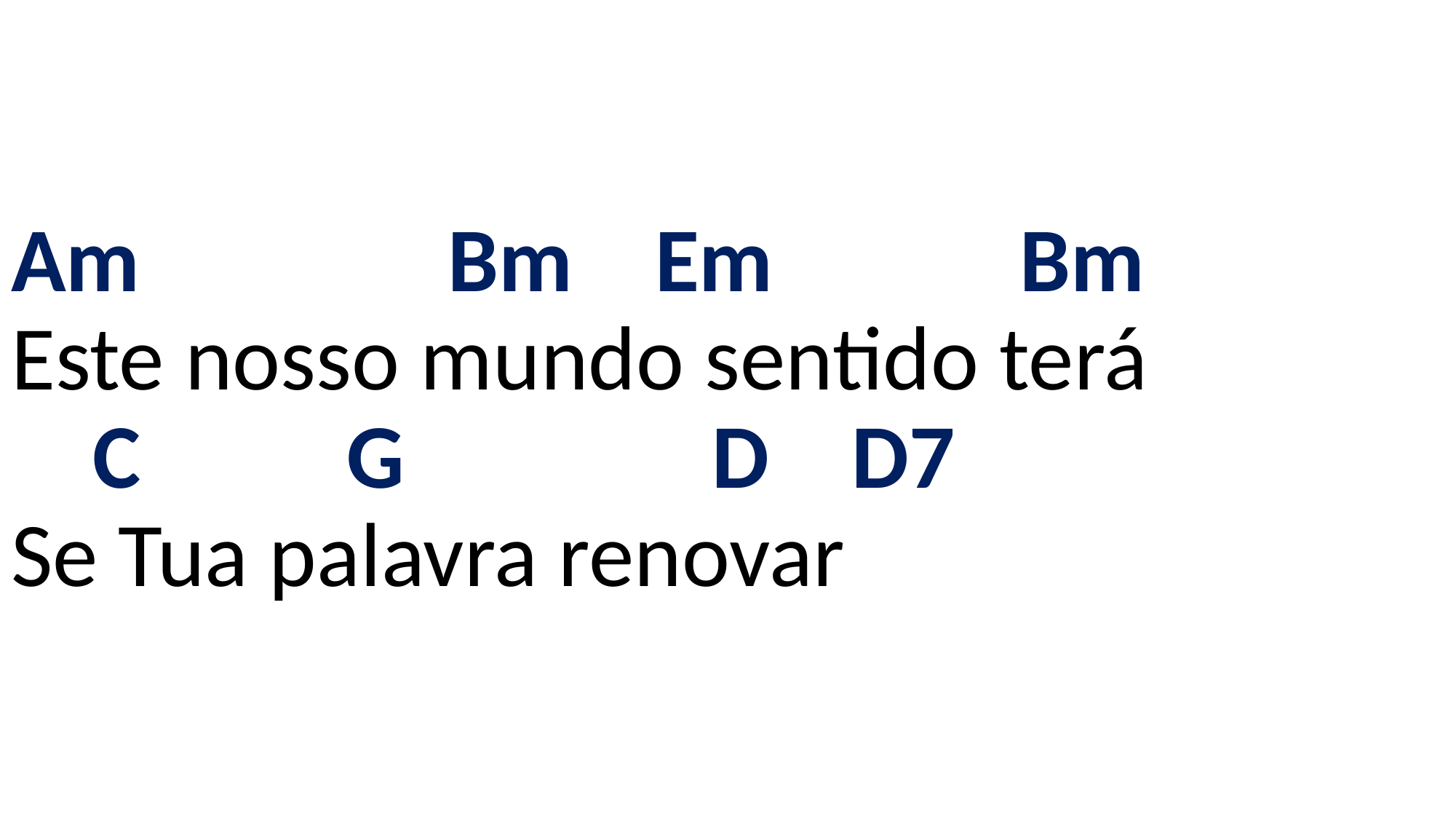

# Am               Bm    Em            Bm Este nosso mundo sentido terá C          G               D    D7 Se Tua palavra renovar